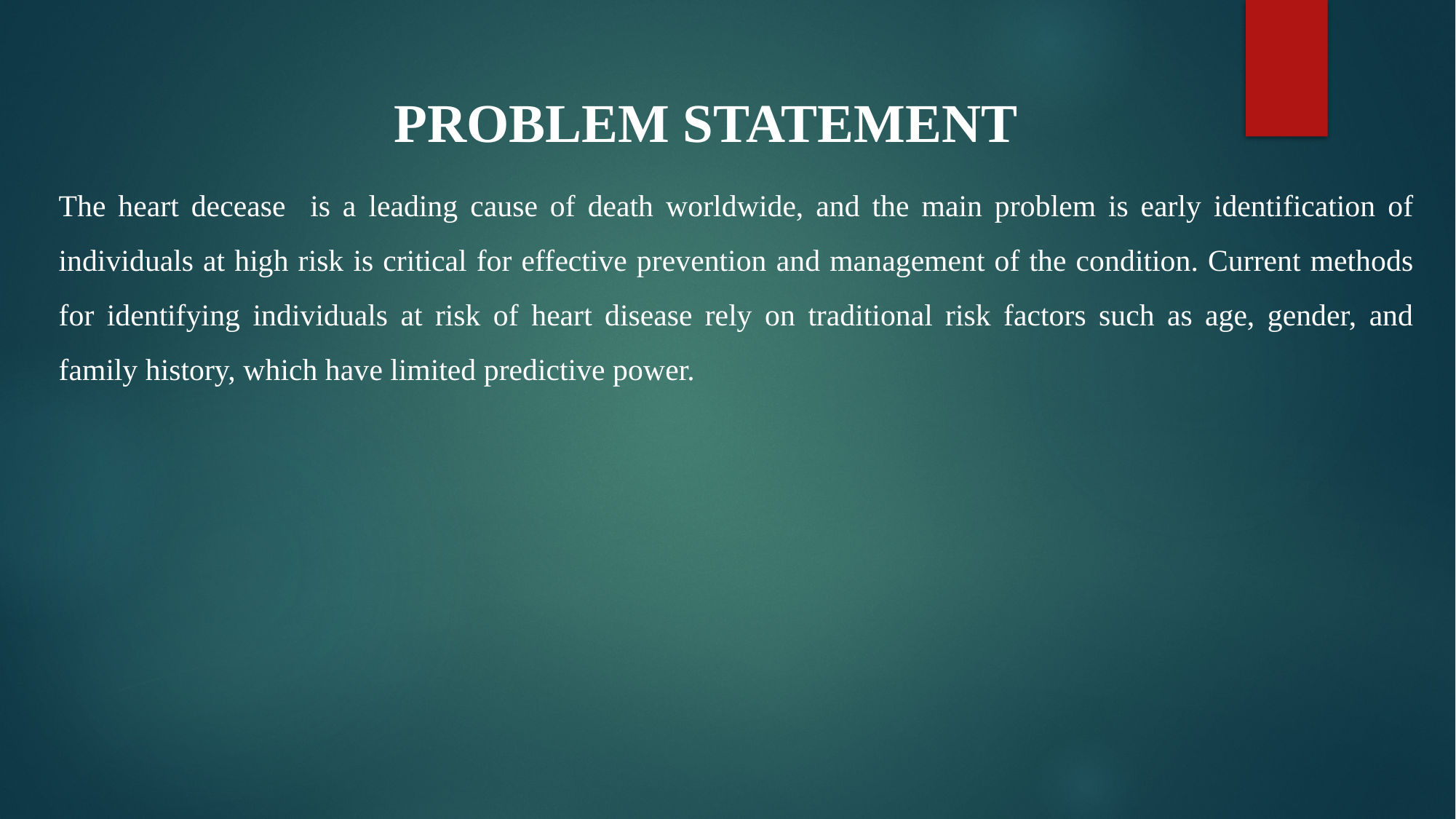

PROBLEM STATEMENT

# The heart decease  is a leading cause of death worldwide, and the main problem is early identification of individuals at high risk is critical for effective prevention and management of the condition. Current methods for identifying individuals at risk of heart disease rely on traditional risk factors such as age, gender, and family history, which have limited predictive power.